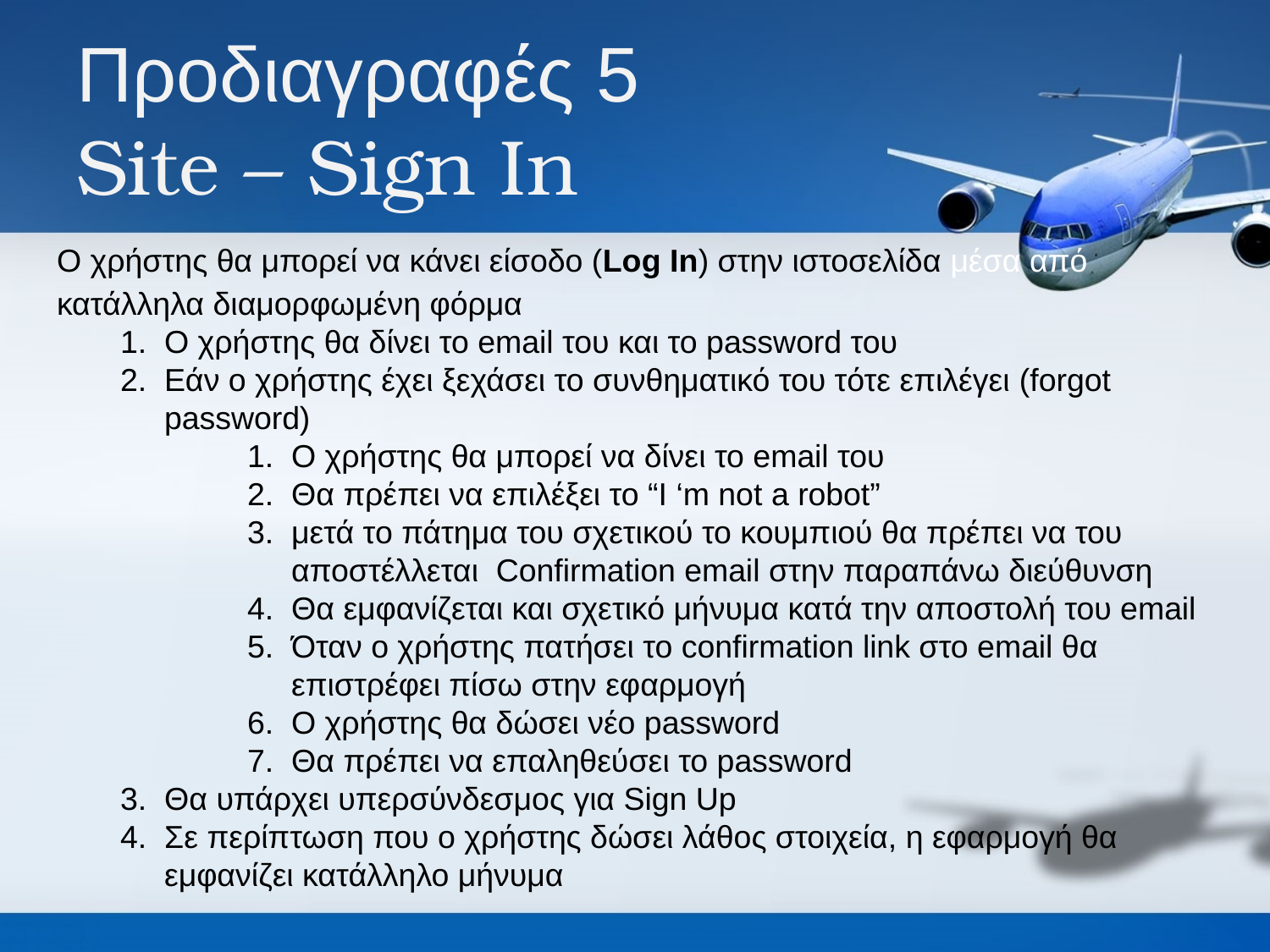

# Προδιαγραφές 5 Site – Sign In
Ο χρήστης θα μπορεί να κάνει είσοδο (Log In) στην ιστοσελίδα μέσα από κατάλληλα διαμορφωμένη φόρμα
Ο χρήστης θα δίνει το email του και το password του
Εάν ο χρήστης έχει ξεχάσει το συνθηματικό του τότε επιλέγει (forgot password)
O χρήστης θα μπορεί να δίνει το email του
Θα πρέπει να επιλέξει το “Ι ‘m not a robot”
μετά το πάτημα του σχετικού το κουμπιού θα πρέπει να του αποστέλλεται  Confirmation email στην παραπάνω διεύθυνση
Θα εμφανίζεται και σχετικό μήνυμα κατά την αποστολή του email
Όταν ο χρήστης πατήσει το confirmation link στο email θα επιστρέφει πίσω στην εφαρμογή
Ο χρήστης θα δώσει νέο password
Θα πρέπει να επαληθεύσει το password
Θα υπάρχει υπερσύνδεσμος για Sign Up
Σε περίπτωση που ο χρήστης δώσει λάθος στοιχεία, η εφαρμογή θα εμφανίζει κατάλληλο μήνυμα